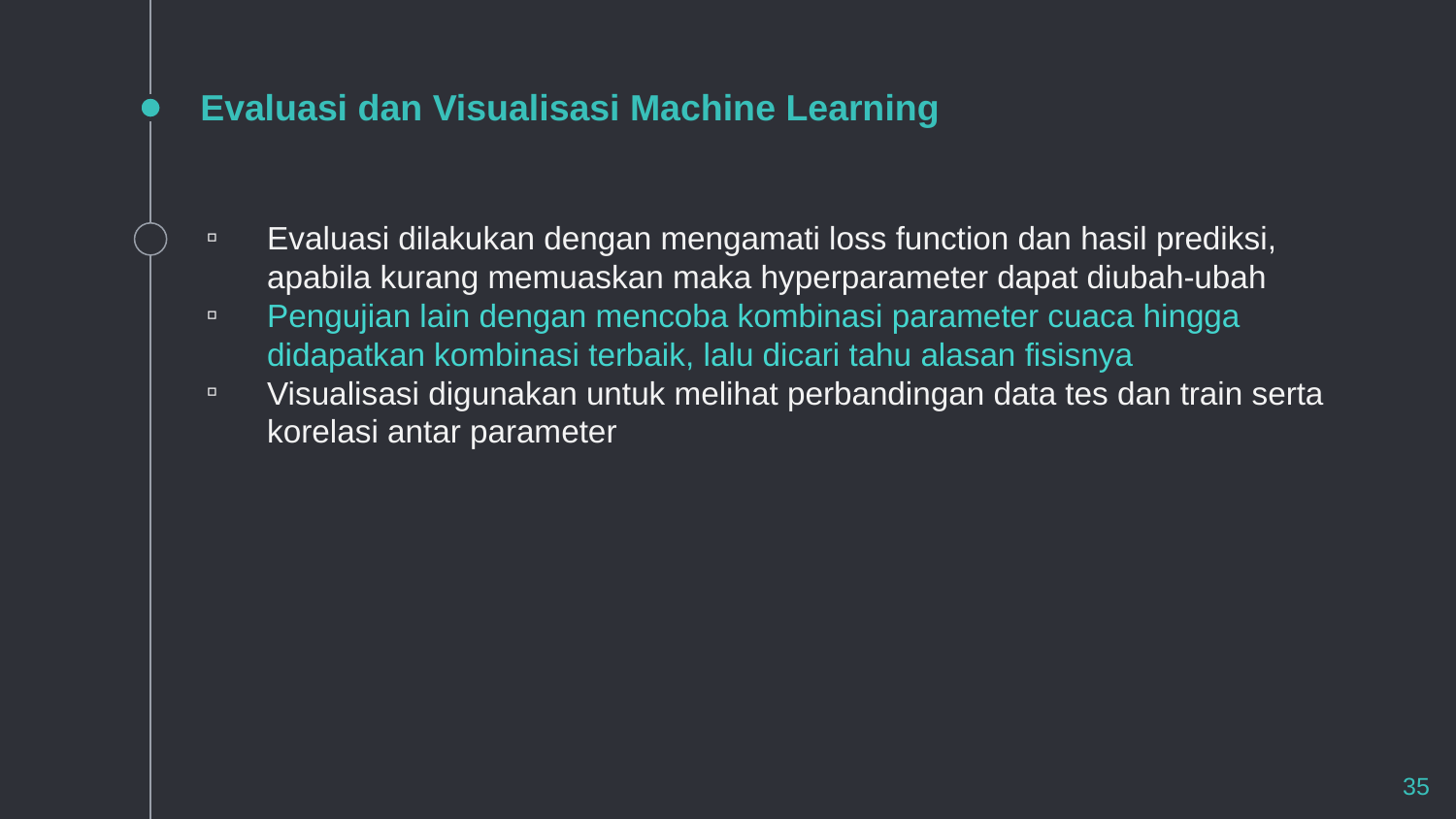

# Evaluasi dan Visualisasi Machine Learning
Evaluasi dilakukan dengan mengamati loss function dan hasil prediksi, apabila kurang memuaskan maka hyperparameter dapat diubah-ubah
Pengujian lain dengan mencoba kombinasi parameter cuaca hingga didapatkan kombinasi terbaik, lalu dicari tahu alasan fisisnya
Visualisasi digunakan untuk melihat perbandingan data tes dan train serta korelasi antar parameter
35